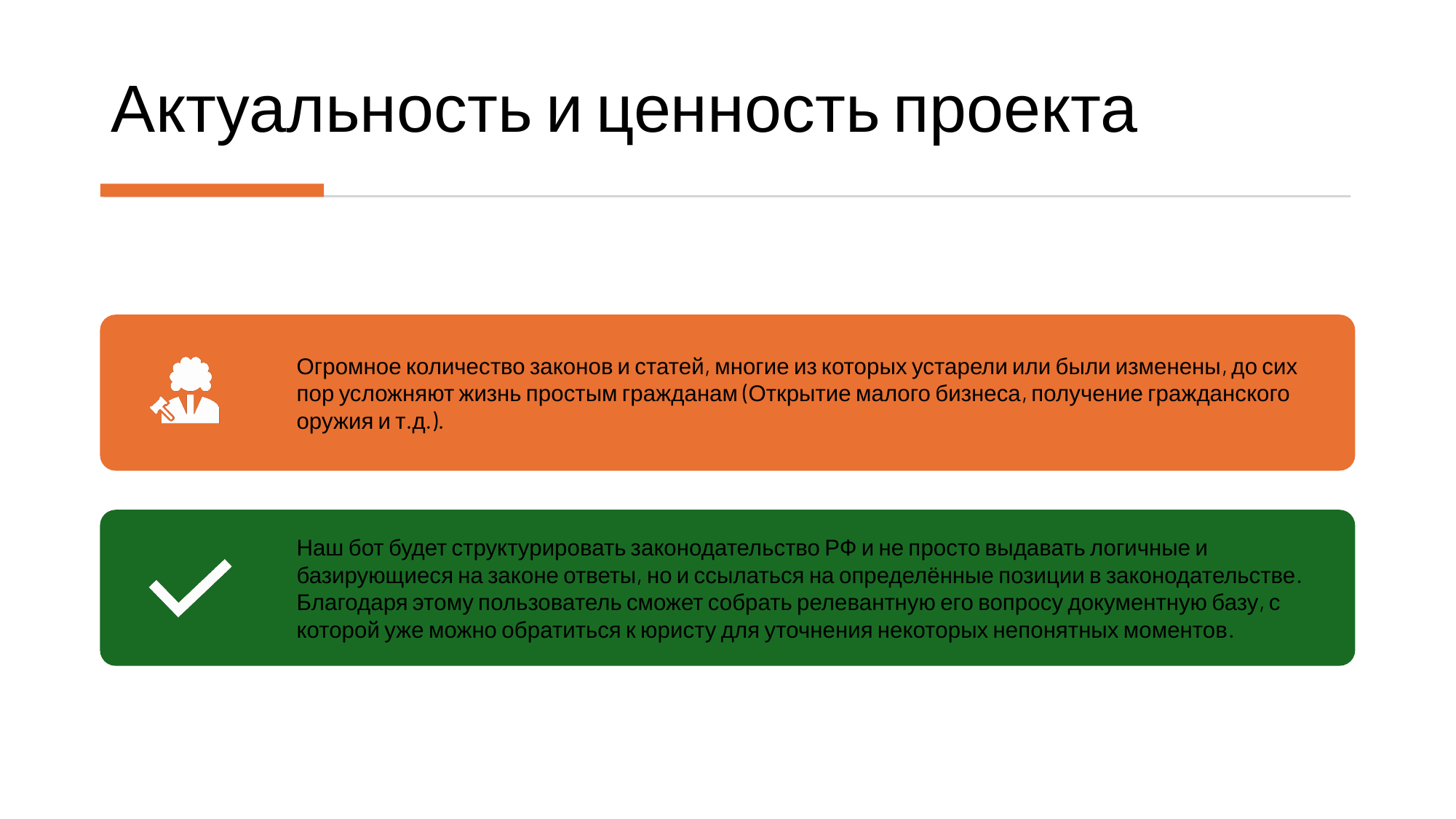

# Актуальность и ценность проекта

Огромное количество законов и статей, многие из которых устарели или были изменены, до сих пор усложняют жизнь простым гражданам (Открытие малого бизнеса, получение гражданского оружия и т.д.).
Наш бот будет структурировать законодательство РФ и не просто выдавать логичные и базирующиеся на законе ответы, но и ссылаться на определённые позиции в законодательстве. Благодаря этому пользователь сможет собрать релевантную его вопросу документную базу, с которой уже можно обратиться к юристу для уточнения некоторых непонятных моментов.